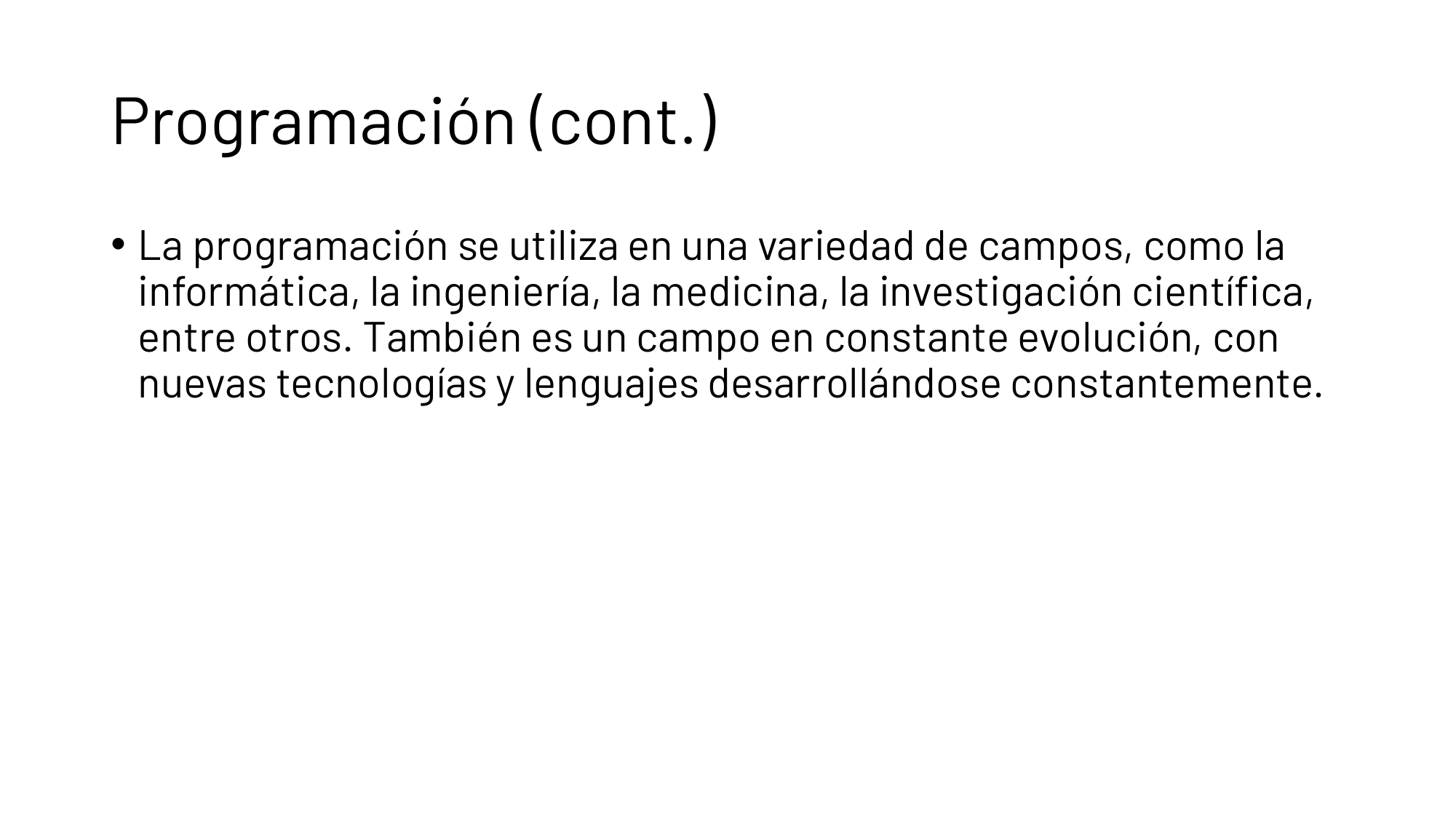

# Programación (cont.)
La programación se utiliza en una variedad de campos, como la informática, la ingeniería, la medicina, la investigación científica, entre otros. También es un campo en constante evolución, con nuevas tecnologías y lenguajes desarrollándose constantemente.